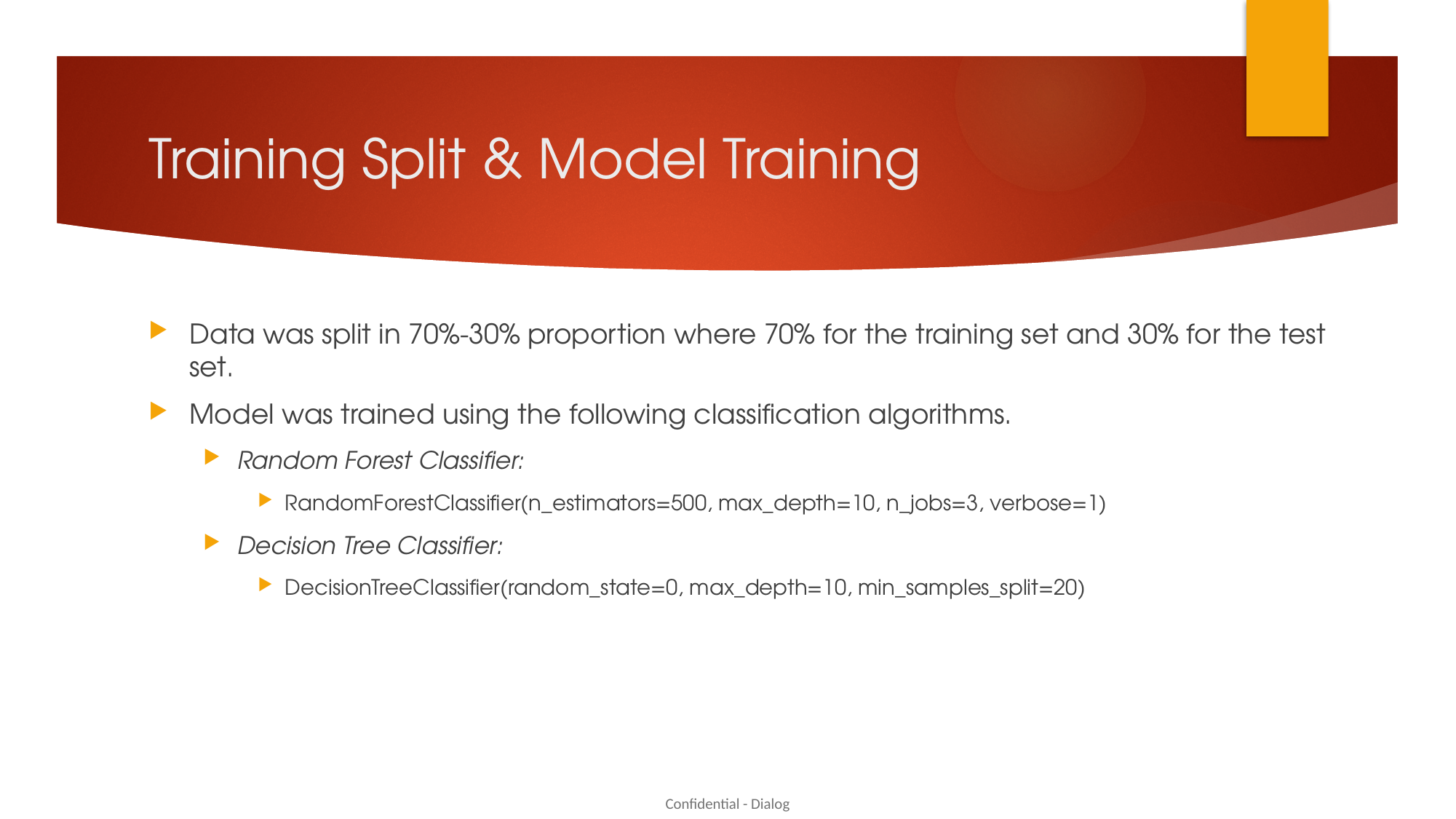

# Training Split & Model Training
Data was split in 70%-30% proportion where 70% for the training set and 30% for the test set.
Model was trained using the following classification algorithms.
Random Forest Classifier:
RandomForestClassifier(n_estimators=500, max_depth=10, n_jobs=3, verbose=1)
Decision Tree Classifier:
DecisionTreeClassifier(random_state=0, max_depth=10, min_samples_split=20)